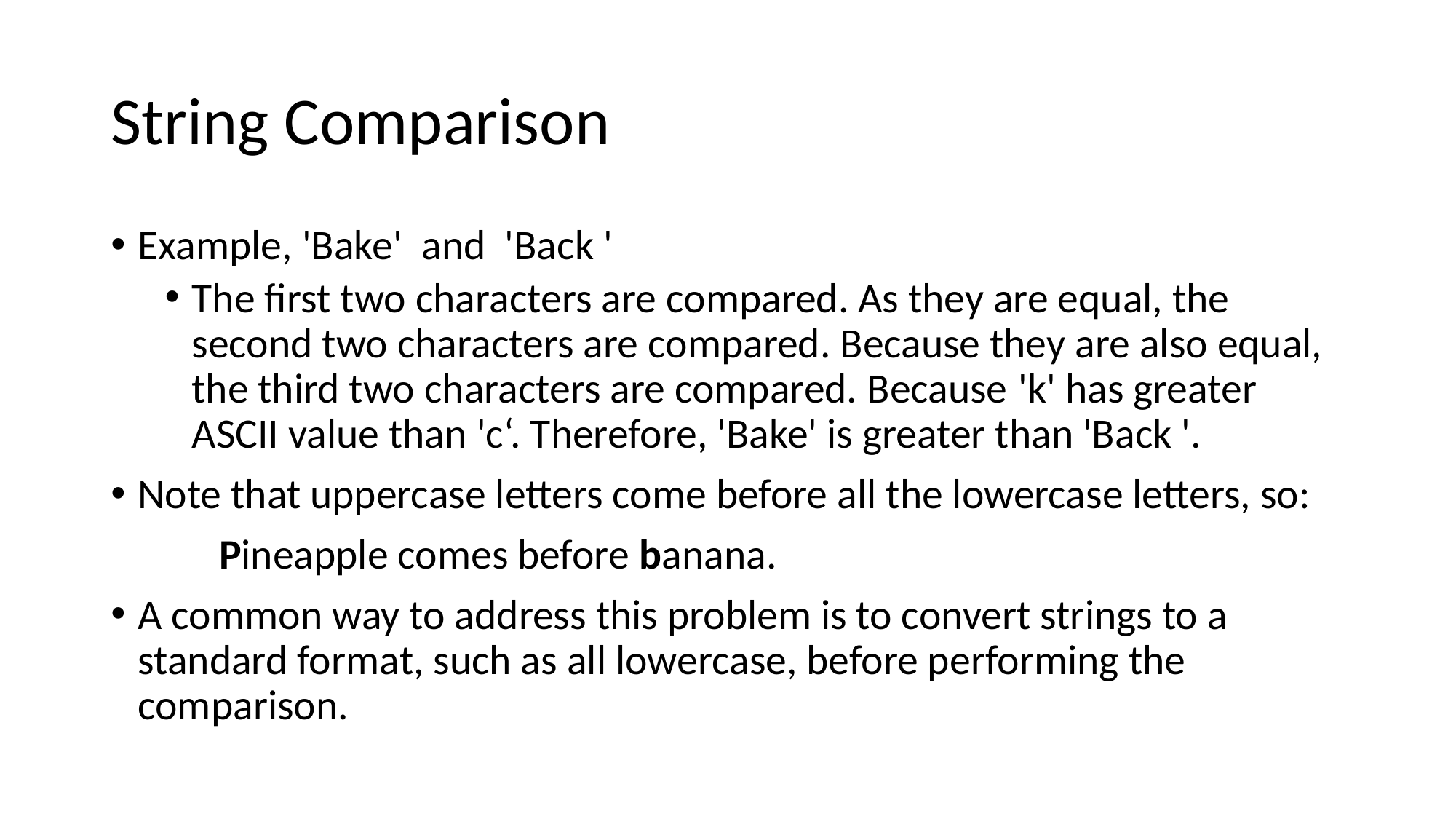

# String Comparison
Example, 'Bake'  and  'Back '
The first two characters are compared. As they are equal, the second two characters are compared. Because they are also equal, the third two characters are compared. Because 'k' has greater ASCII value than 'c‘. Therefore, 'Bake' is greater than 'Back '.
Note that uppercase letters come before all the lowercase letters, so:
	Pineapple comes before banana.
A common way to address this problem is to convert strings to a standard format, such as all lowercase, before performing the comparison.